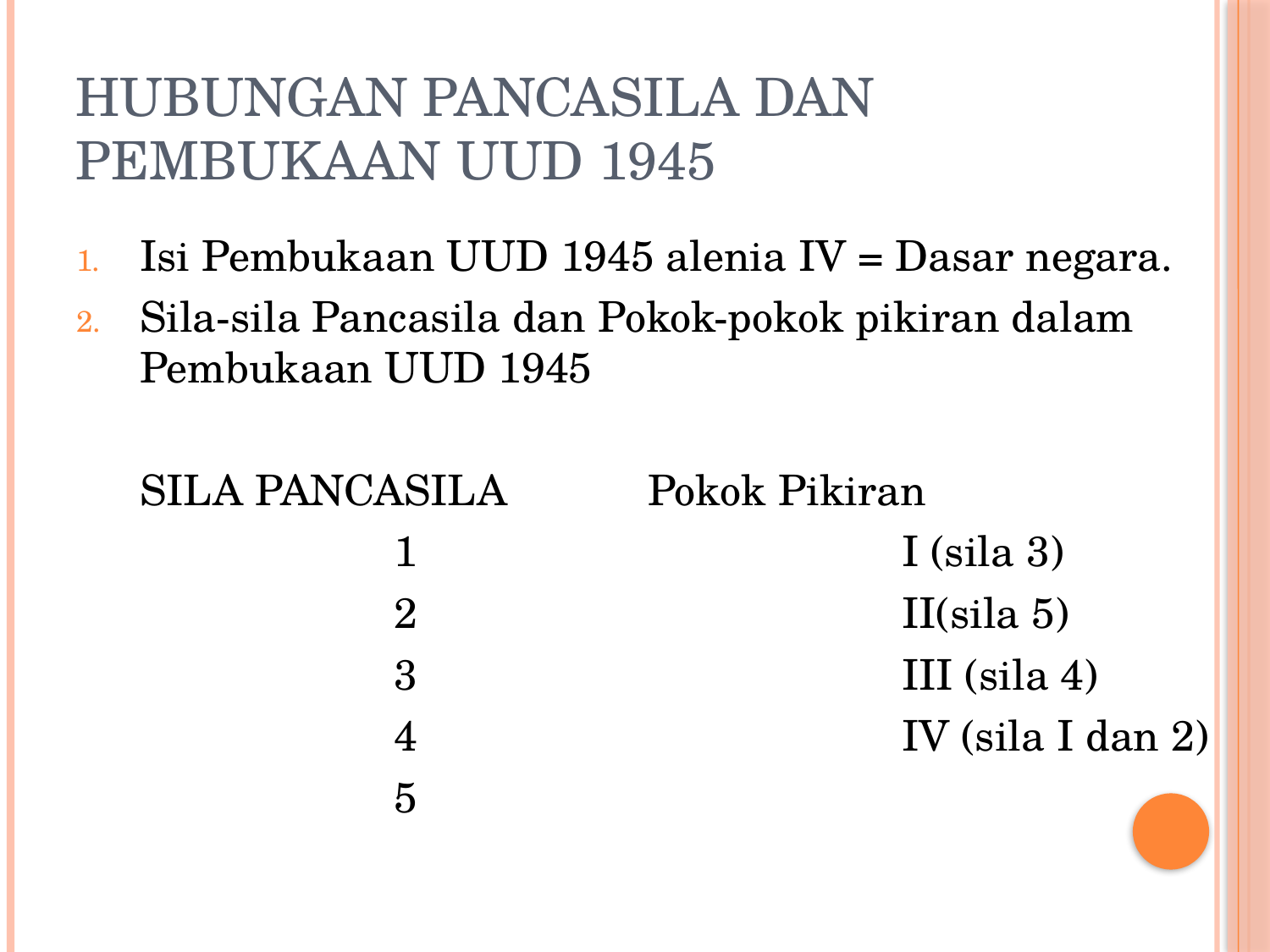

# HUBUNGAN Pancasila dan Pembukaan UUD 1945
Isi Pembukaan UUD 1945 alenia IV = Dasar negara.
Sila-sila Pancasila dan Pokok-pokok pikiran dalam Pembukaan UUD 1945

	SILA PANCASILA		Pokok Pikiran
			1				I (sila 3)
			2				II(sila 5)
			3				III (sila 4)
			4				IV (sila I dan 2)
			5